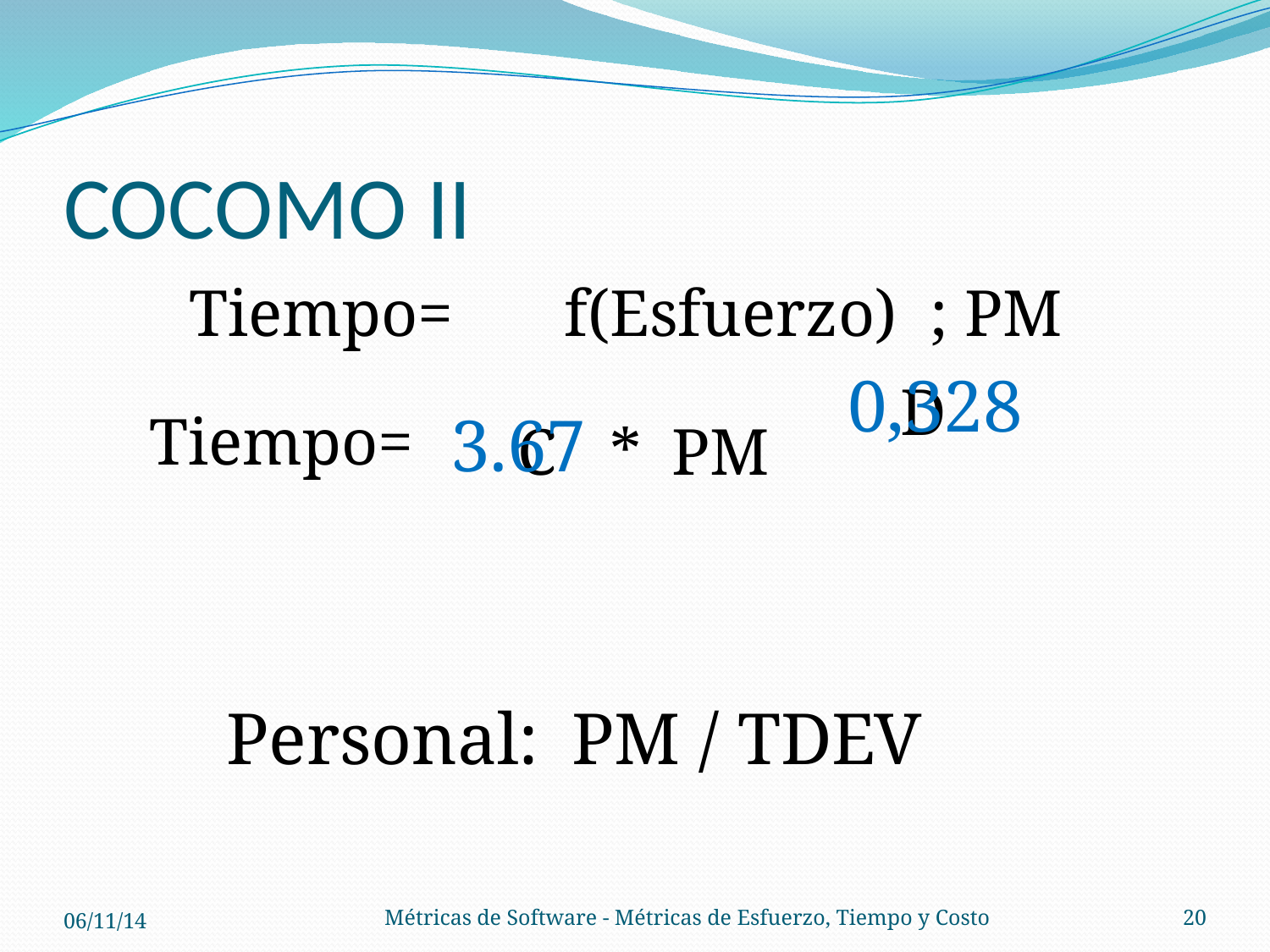

# COCOMO II
Tiempo=
f(Esfuerzo)
; PM
0,328
D
Tiempo=
3.67
C
*
PM

Personal:	PM / TDEV
06/11/14
Métricas de Software - Métricas de Esfuerzo, Tiempo y Costo
20